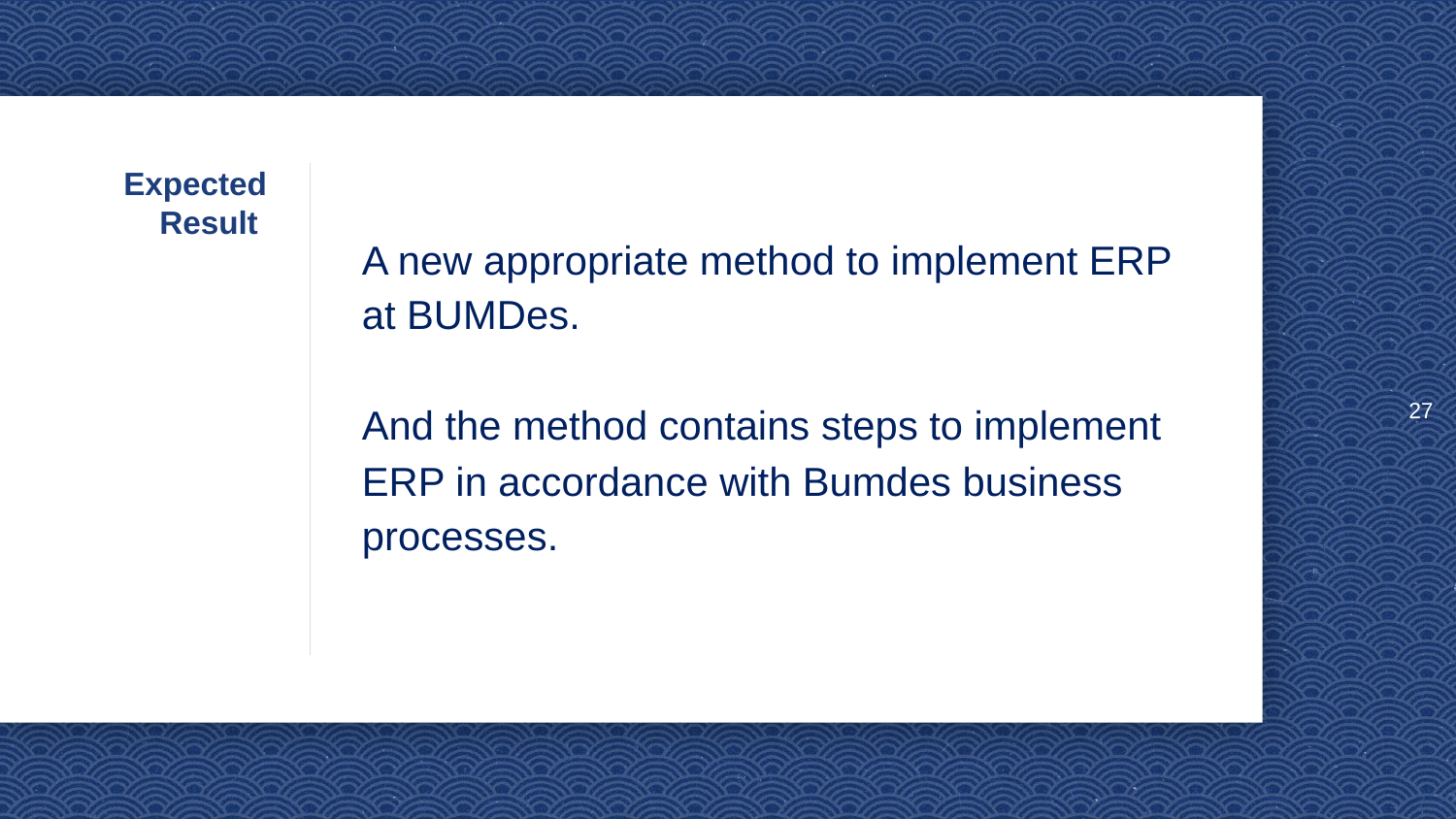

27
# Expected Result
A new appropriate method to implement ERP at BUMDes.

And the method contains steps to implement ERP in accordance with Bumdes business processes.